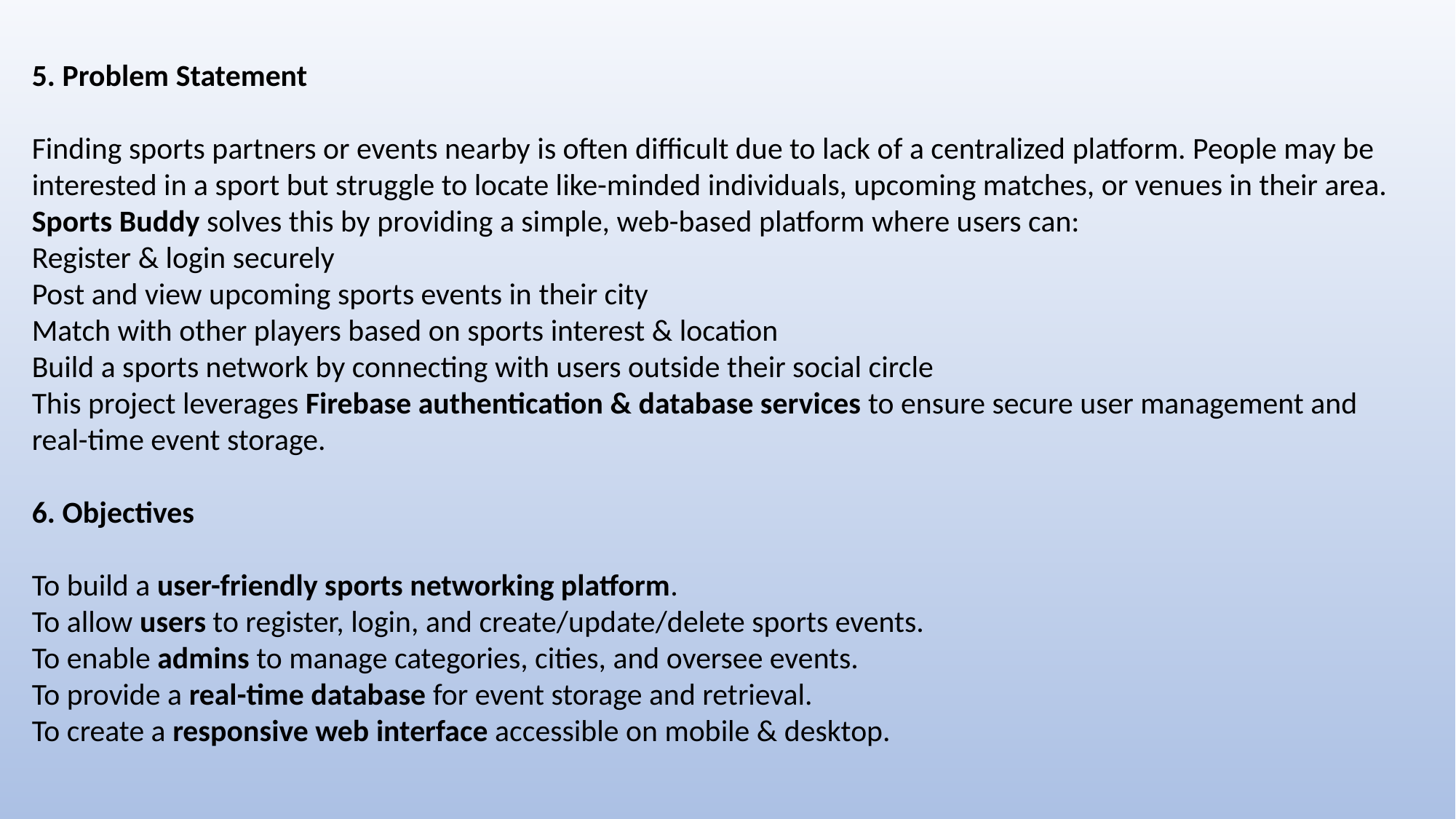

5. Problem Statement

Finding sports partners or events nearby is often difficult due to lack of a centralized platform. People may be interested in a sport but struggle to locate like-minded individuals, upcoming matches, or venues in their area.
Sports Buddy solves this by providing a simple, web-based platform where users can:
Register & login securely
Post and view upcoming sports events in their city
Match with other players based on sports interest & location
Build a sports network by connecting with users outside their social circle
This project leverages Firebase authentication & database services to ensure secure user management and real-time event storage.

6. Objectives

To build a user-friendly sports networking platform.
To allow users to register, login, and create/update/delete sports events.
To enable admins to manage categories, cities, and oversee events.
To provide a real-time database for event storage and retrieval.
To create a responsive web interface accessible on mobile & desktop.